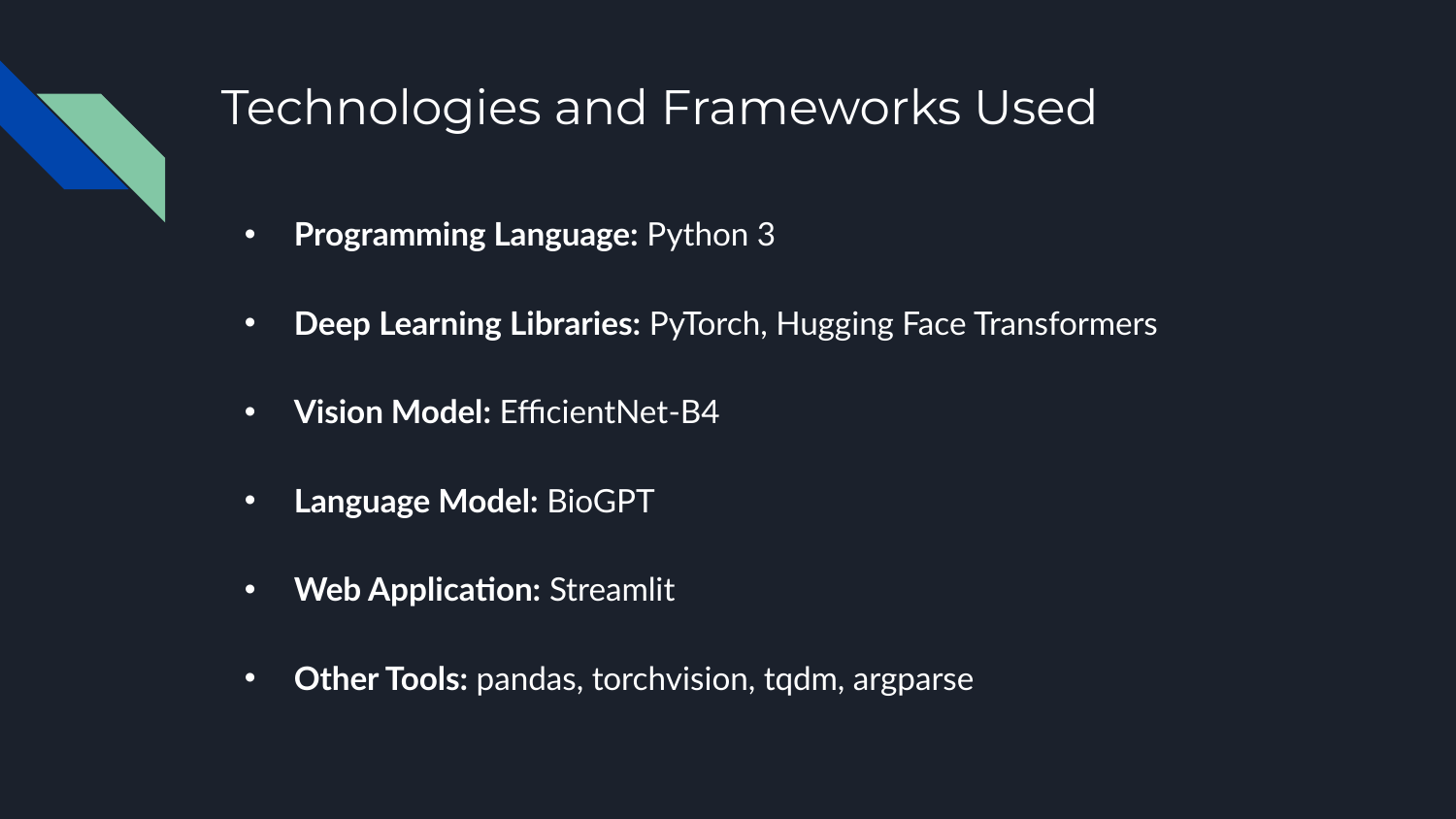

# Technologies and Frameworks Used
Programming Language: Python 3

Deep Learning Libraries: PyTorch, Hugging Face Transformers

Vision Model: EfficientNet-B4

Language Model: BioGPT

Web Application: Streamlit

Other Tools: pandas, torchvision, tqdm, argparse